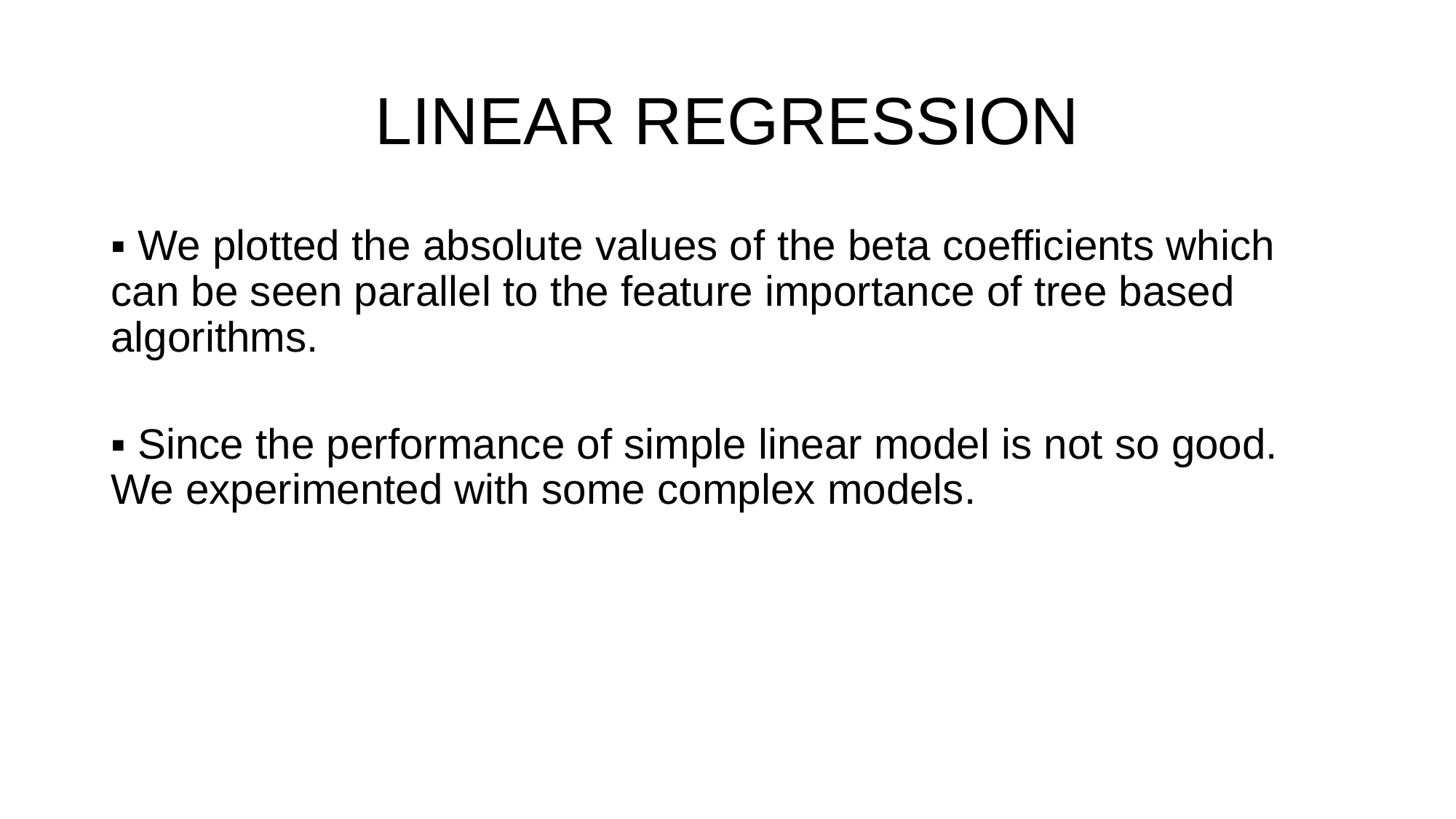

# LINEAR REGRESSION
▪ We plotted the absolute values of the beta coefficients which can be seen parallel to the feature importance of tree based algorithms.
▪ Since the performance of simple linear model is not so good. We experimented with some complex models.